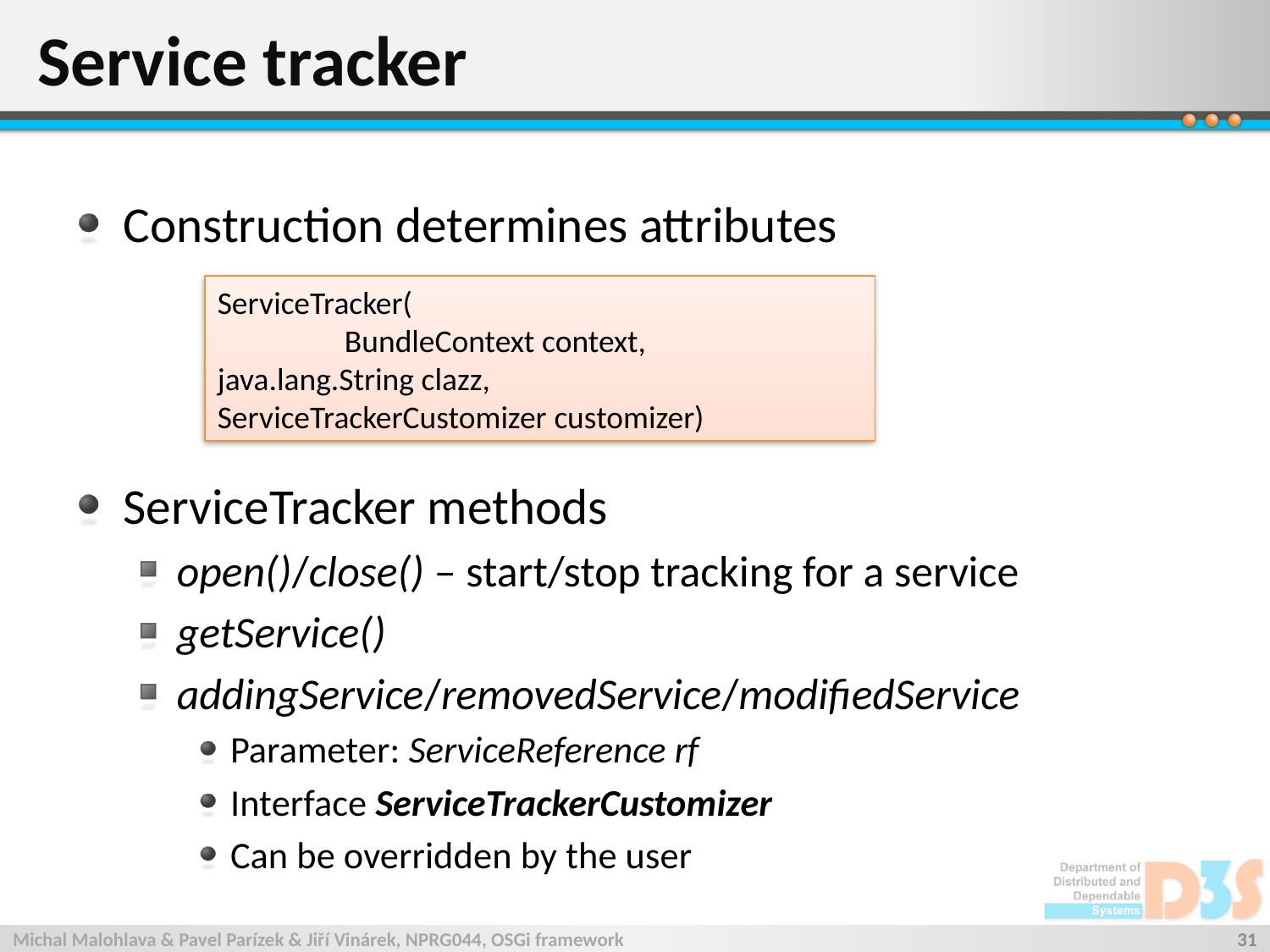

# Service tracker
Construction determines attributes

ServiceTracker methods
open()/close() – start/stop tracking for a service
getService()
addingService/removedService/modifiedService
Parameter: ServiceReference rf
Interface ServiceTrackerCustomizer
Can be overridden by the user

ServiceTracker(
	BundleContext context, 	java.lang.String clazz, 	ServiceTrackerCustomizer customizer)
Michal Malohlava & Pavel Parízek & Jiří Vinárek, NPRG044, OSGi framework
31